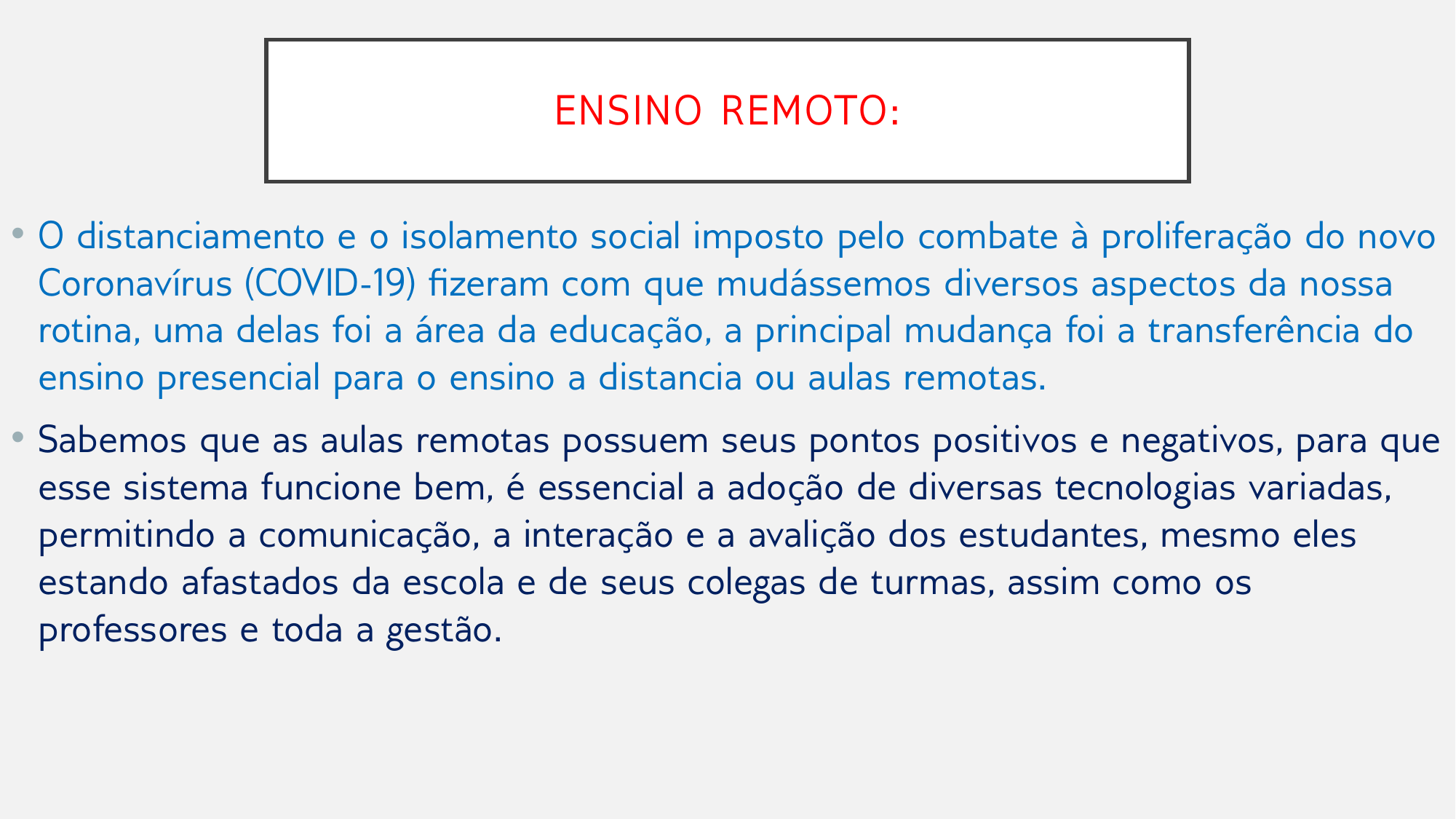

# Ensino remoto:
O distanciamento e o isolamento social imposto pelo combate à proliferação do novo Coronavírus (COVID-19) fizeram com que mudássemos diversos aspectos da nossa rotina, uma delas foi a área da educação, a principal mudança foi a transferência do ensino presencial para o ensino a distancia ou aulas remotas.
Sabemos que as aulas remotas possuem seus pontos positivos e negativos, para que esse sistema funcione bem, é essencial a adoção de diversas tecnologias variadas, permitindo a comunicação, a interação e a avalição dos estudantes, mesmo eles estando afastados da escola e de seus colegas de turmas, assim como os professores e toda a gestão.